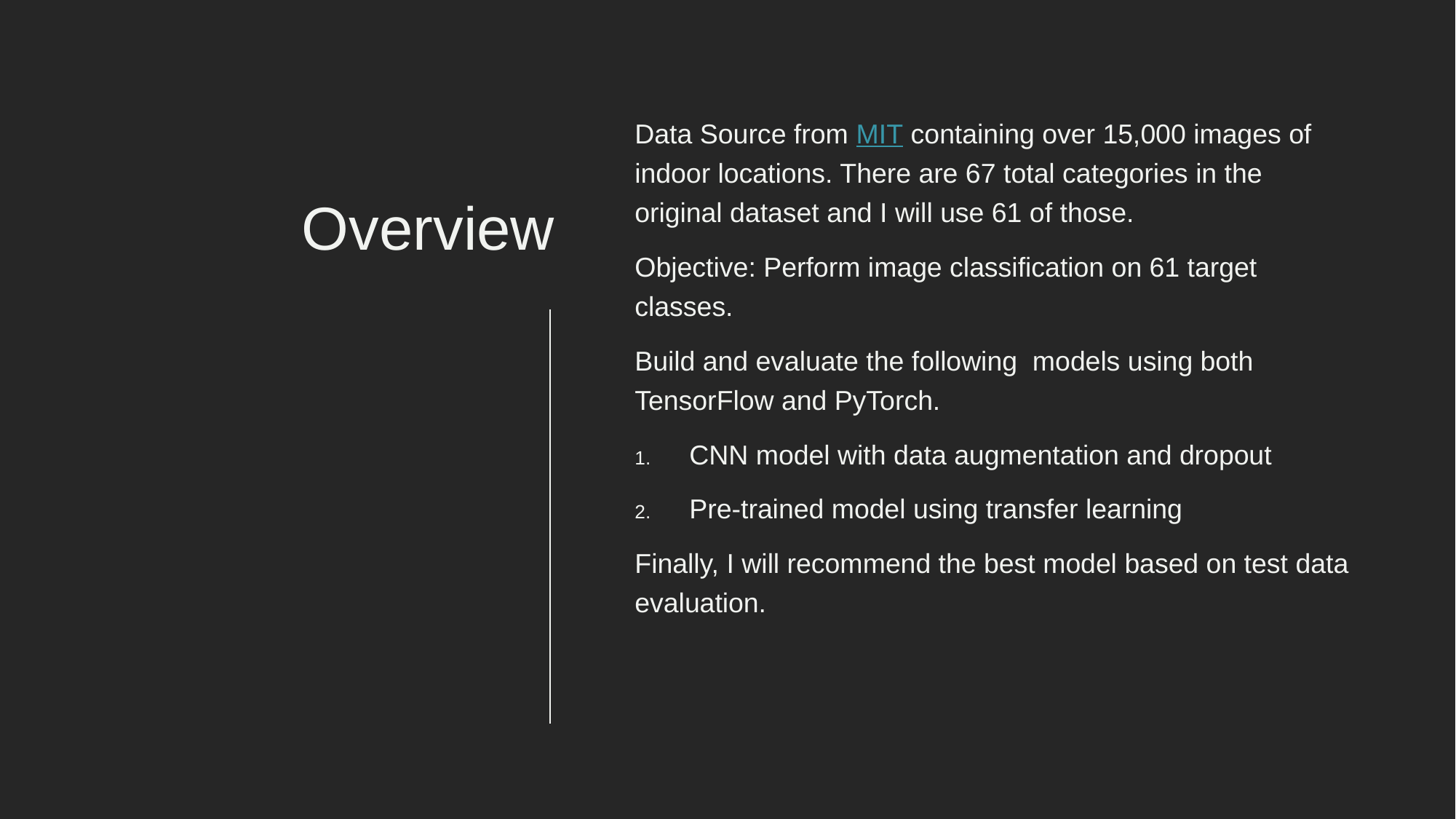

# Overview
Data Source from MIT containing over 15,000 images of indoor locations. There are 67 total categories in the original dataset and I will use 61 of those.
Objective: Perform image classification on 61 target classes.
Build and evaluate the following  models using both TensorFlow and PyTorch.
CNN model with data augmentation and dropout
Pre-trained model using transfer learning
Finally, I will recommend the best model based on test data evaluation.